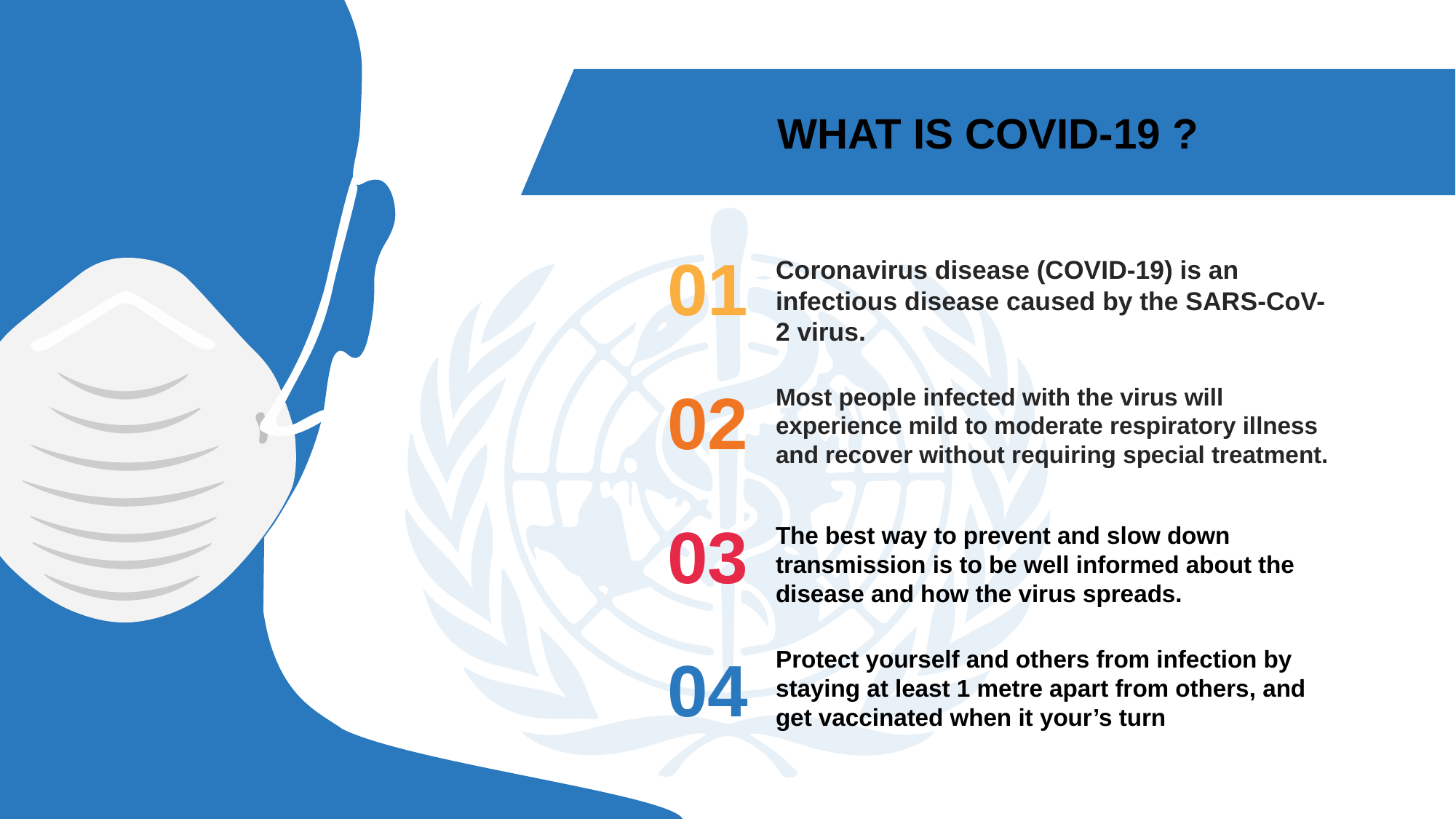

WHAT IS COVID-19 ?

Coronavirus disease (COVID-19) is an infectious disease caused by the SARS-CoV-2 virus.
01
02
Most people infected with the virus will experience mild to moderate respiratory illness and recover without requiring special treatment.
03
The best way to prevent and slow down transmission is to be well informed about the disease and how the virus spreads.
Protect yourself and others from infection by staying at least 1 metre apart from others, and get vaccinated when it your’s turn
04